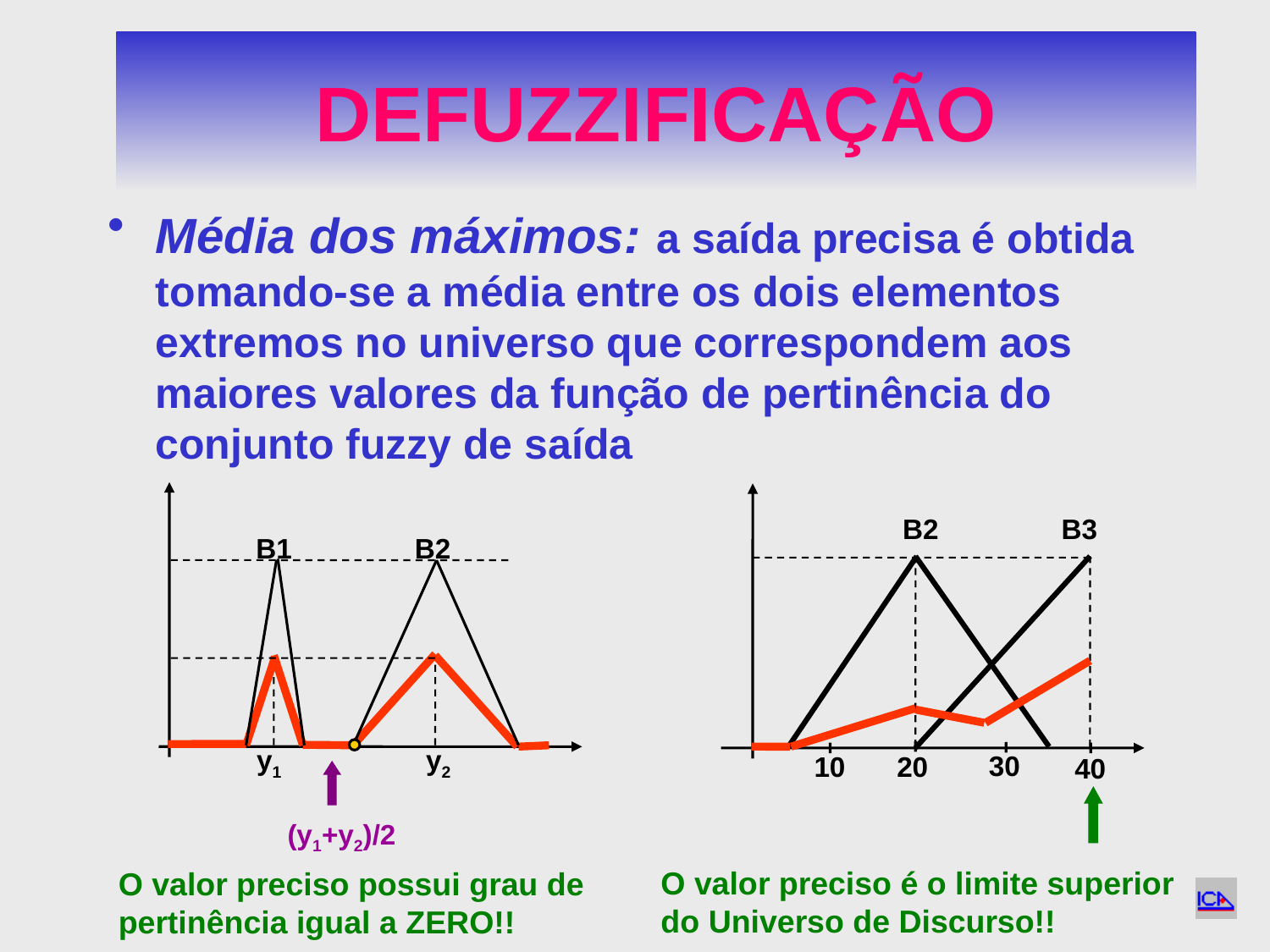

# DEFUZZIFICAÇÃO
Média dos máximos: a saída precisa é obtida tomando-se a média entre os dois elementos extremos no universo que correspondem aos maiores valores da função de pertinência do conjunto fuzzy de saída

B2
B3
B1
B2

y1
y2

30

10
20

40

(y1+y2)/2
O valor preciso é o limite superior do Universo de Discurso!!
O valor preciso possui grau de pertinência igual a ZERO!!